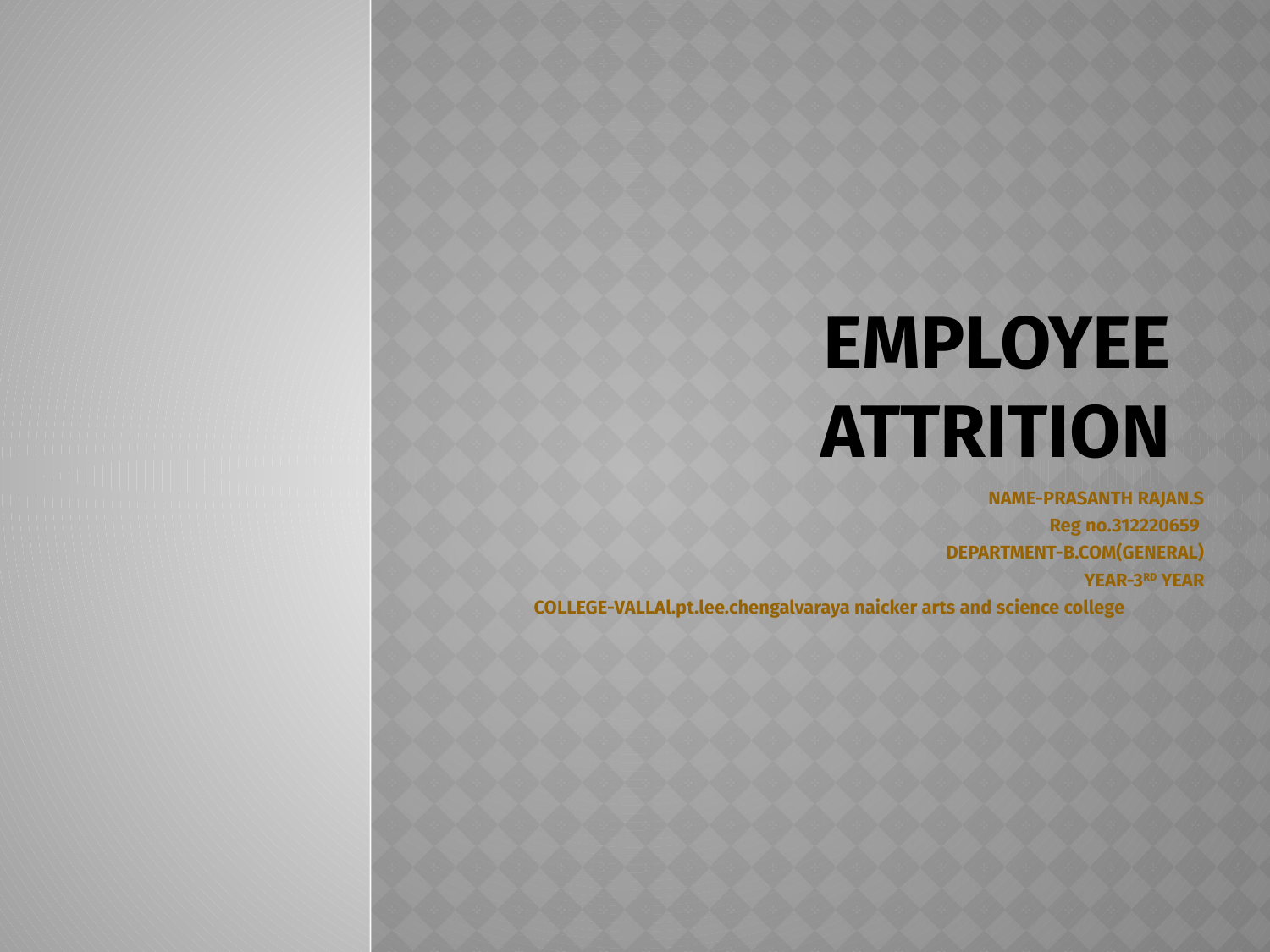

# EMPLOYEE ATTRITION
NAME-PRASANTH RAJAN.S
Reg no.312220659
DEPARTMENT-B.COM(GENERAL)
                                           YEAR-3RD YEAR
COLLEGE-VALLAl.pt.lee.chengalvaraya naicker arts and science college